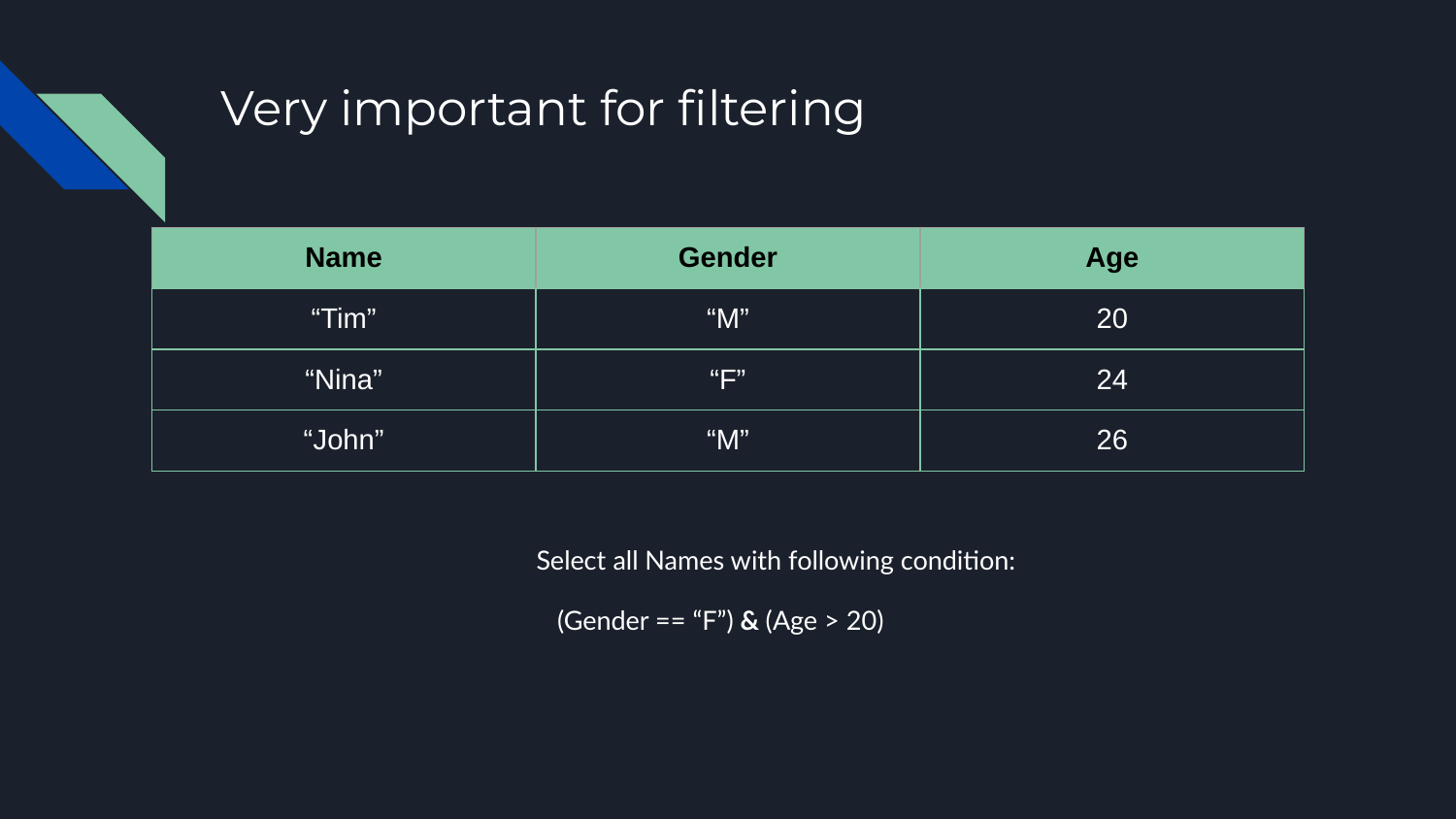

# Very important for filtering
| Name | Gender | Age |
| --- | --- | --- |
| “Tim” | “M” | 20 |
| “Nina” | “F” | 24 |
| “John” | “M” | 26 |
	Select all Names with following condition:
(Gender == “F”) & (Age > 20)